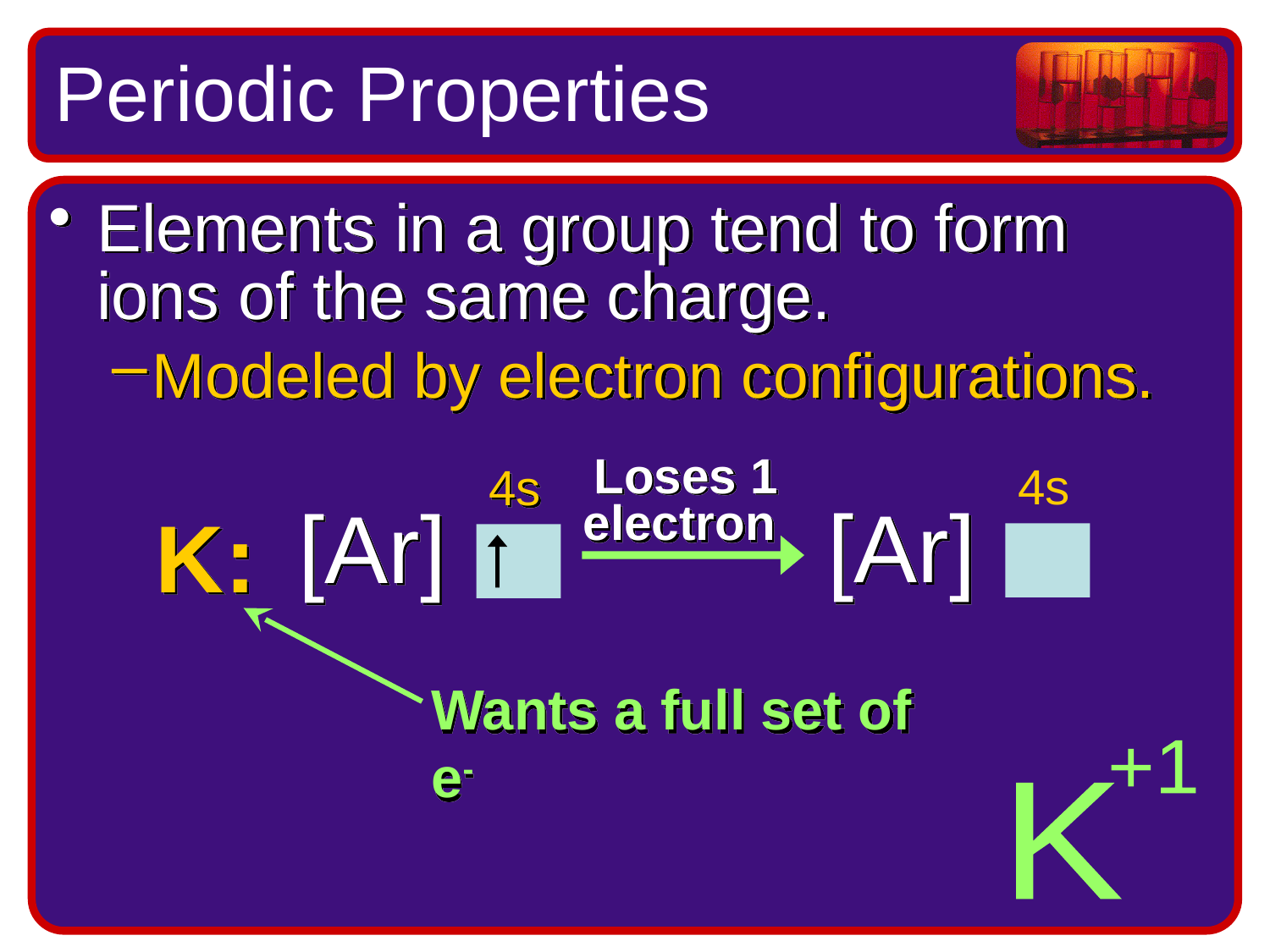

Periodic Properties
Elements in a group tend to form ions of the same charge.
Modeled by electron configurations.
Loses 1
electron

4s
[Ar]

4s
[Ar]

K:

Wants a full set of e-
+1
K